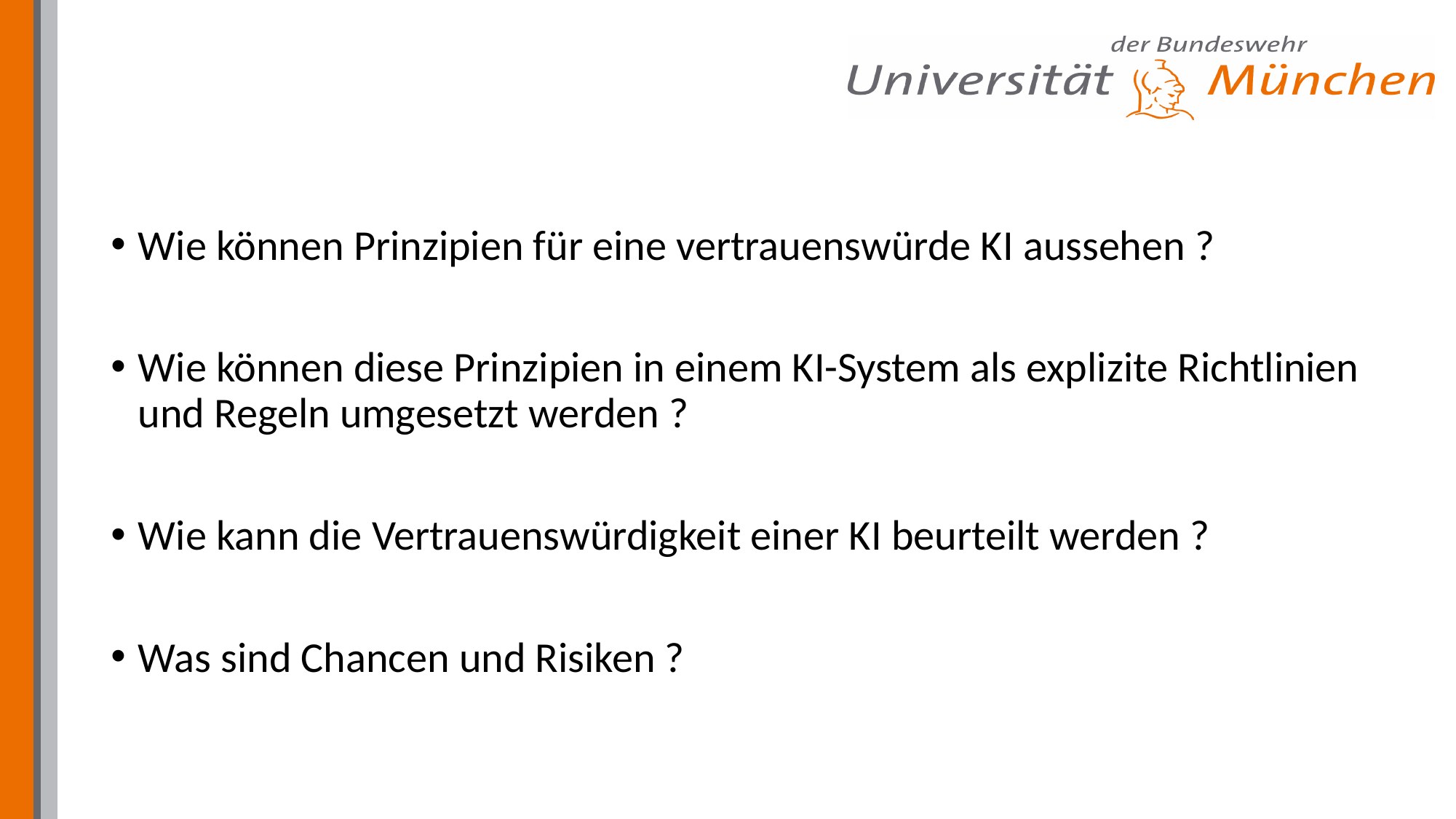

Wie können Prinzipien für eine vertrauenswürde KI aussehen ?

Wie können diese Prinzipien in einem KI-System als explizite Richtlinien und Regeln umgesetzt werden ?

Wie kann die Vertrauenswürdigkeit einer KI beurteilt werden ?

Was sind Chancen und Risiken ?